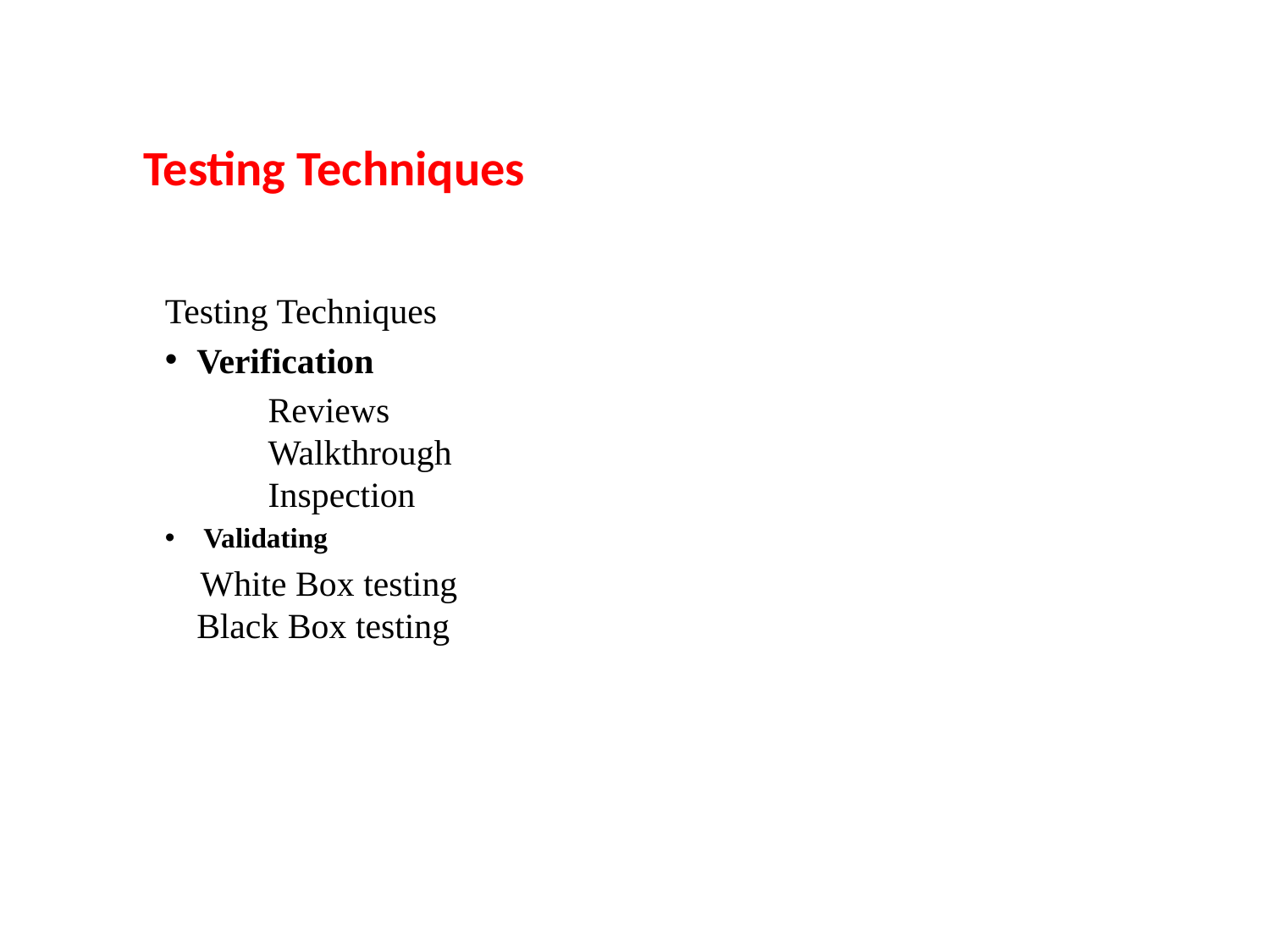

Testing Techniques

Testing Techniques
Verification
		Reviews
	Walkthrough
	Inspection
 Validating
    White Box testing
Black Box testing